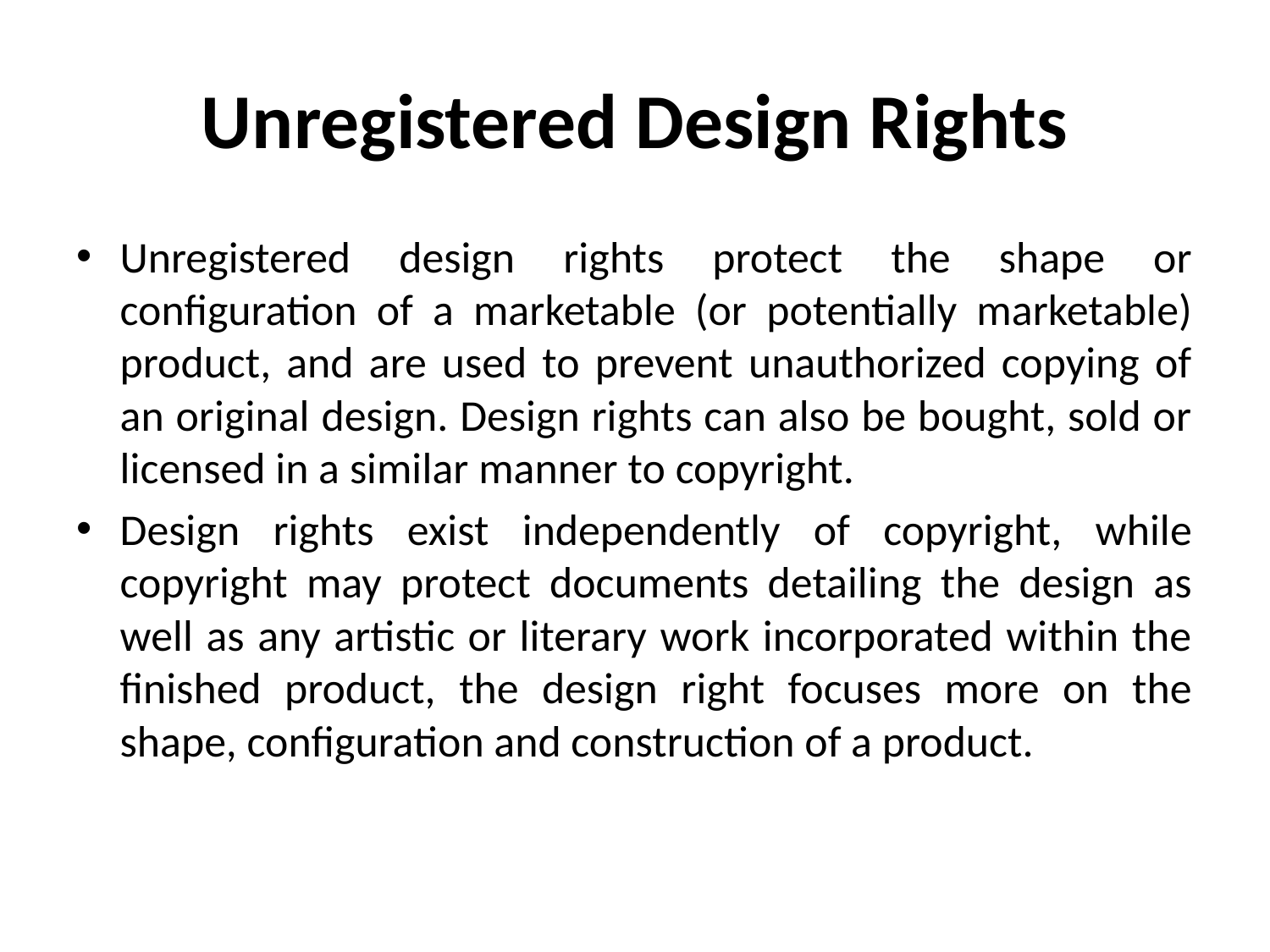

# Unregistered Design Rights
Unregistered design rights protect the shape or configuration of a marketable (or potentially marketable) product, and are used to prevent unauthorized copying of an original design. Design rights can also be bought, sold or licensed in a similar manner to copyright.
Design rights exist independently of copyright, while copyright may protect documents detailing the design as well as any artistic or literary work incorporated within the finished product, the design right focuses more on the shape, configuration and construction of a product.